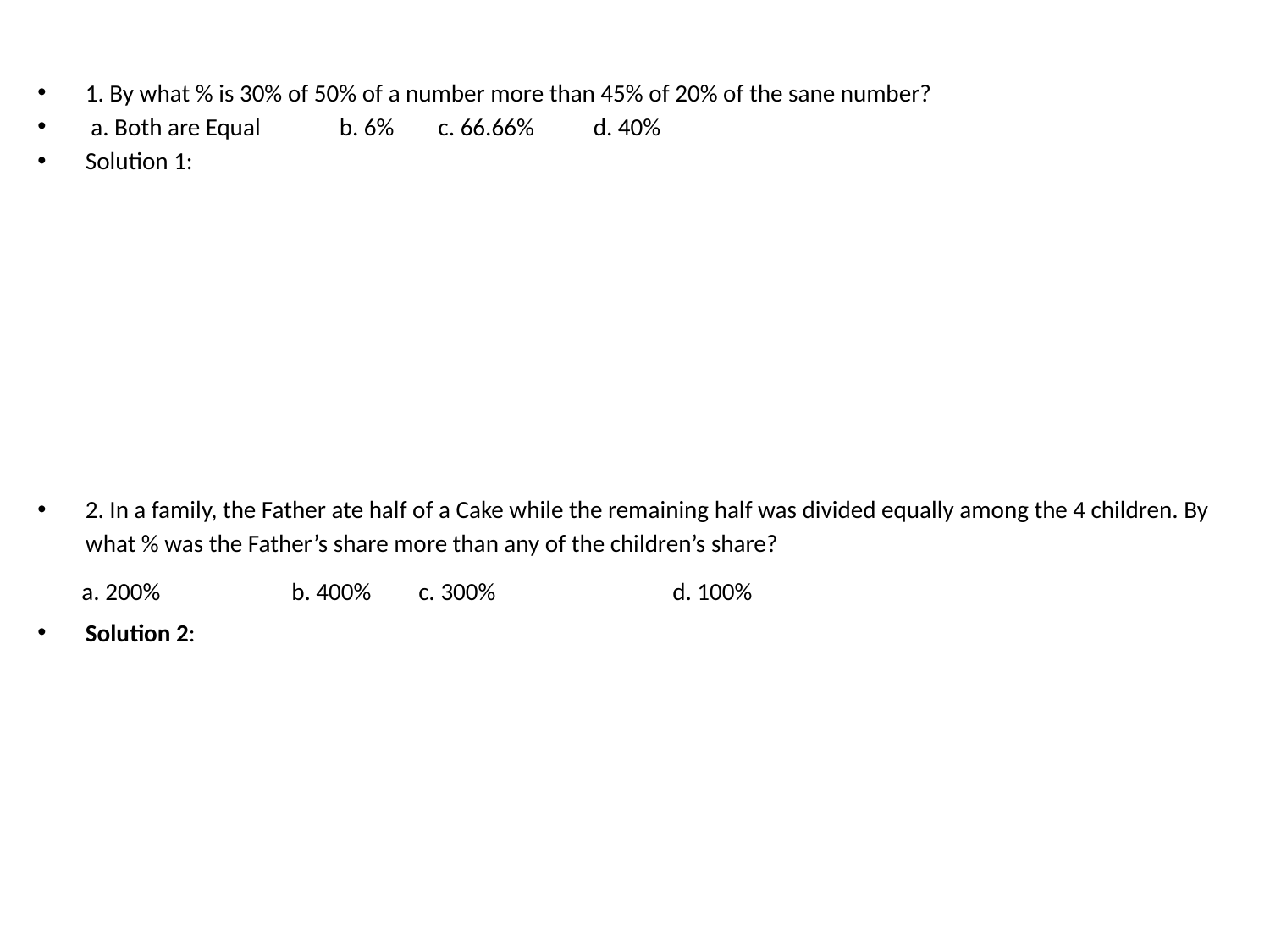

#
1. By what % is 30% of 50% of a number more than 45% of 20% of the sane number?
 a. Both are Equal	b. 6%        c. 66.66%	d. 40%
Solution 1:

2. In a family, the Father ate half of a Cake while the remaining half was divided equally among the 4 children. By what % was the Father’s share more than any of the children’s share?
        a. 200% 	b. 400%	c. 300%		d. 100%
Solution 2: